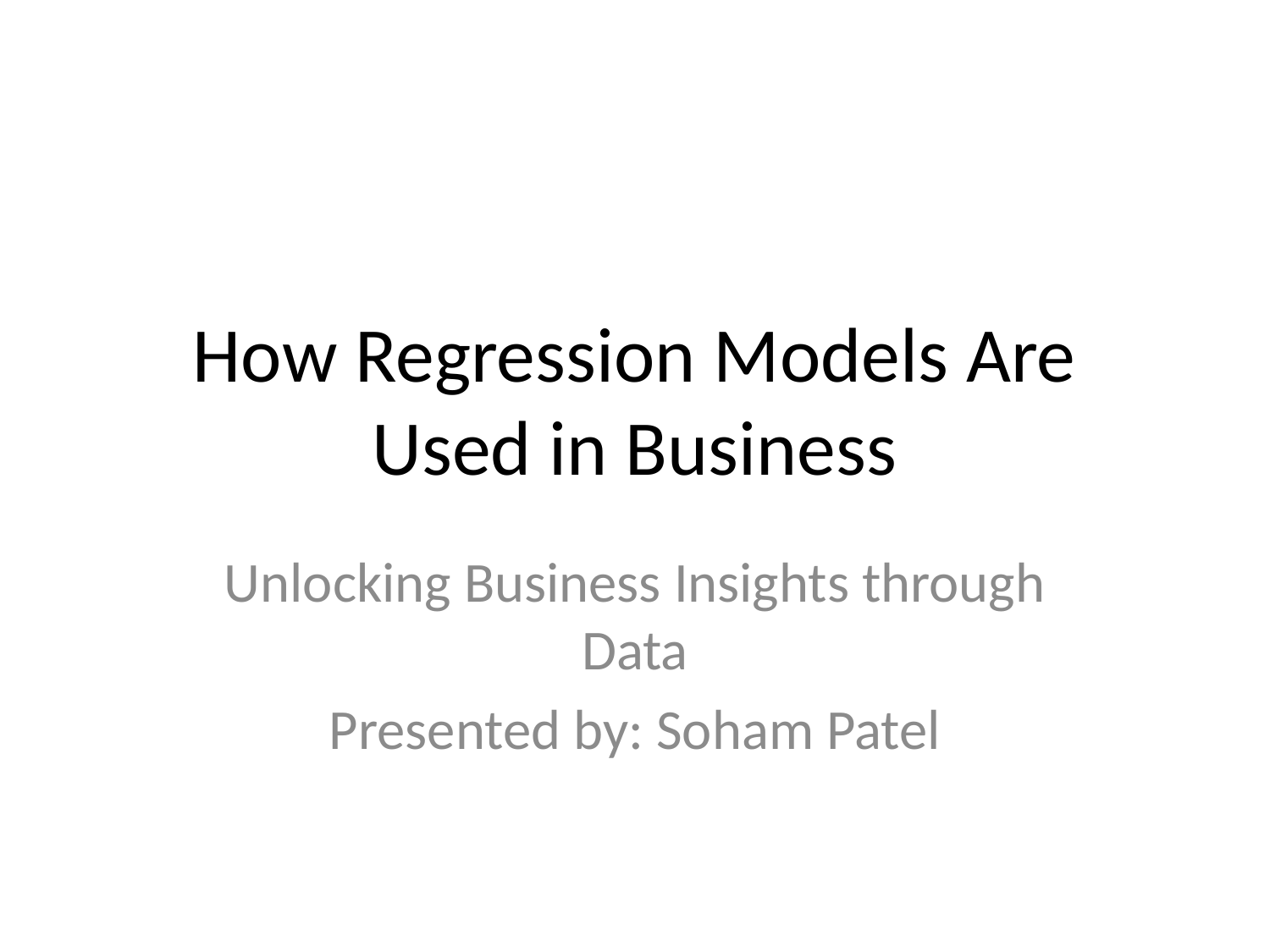

# How Regression Models Are Used in Business
Unlocking Business Insights through Data
Presented by: Soham Patel